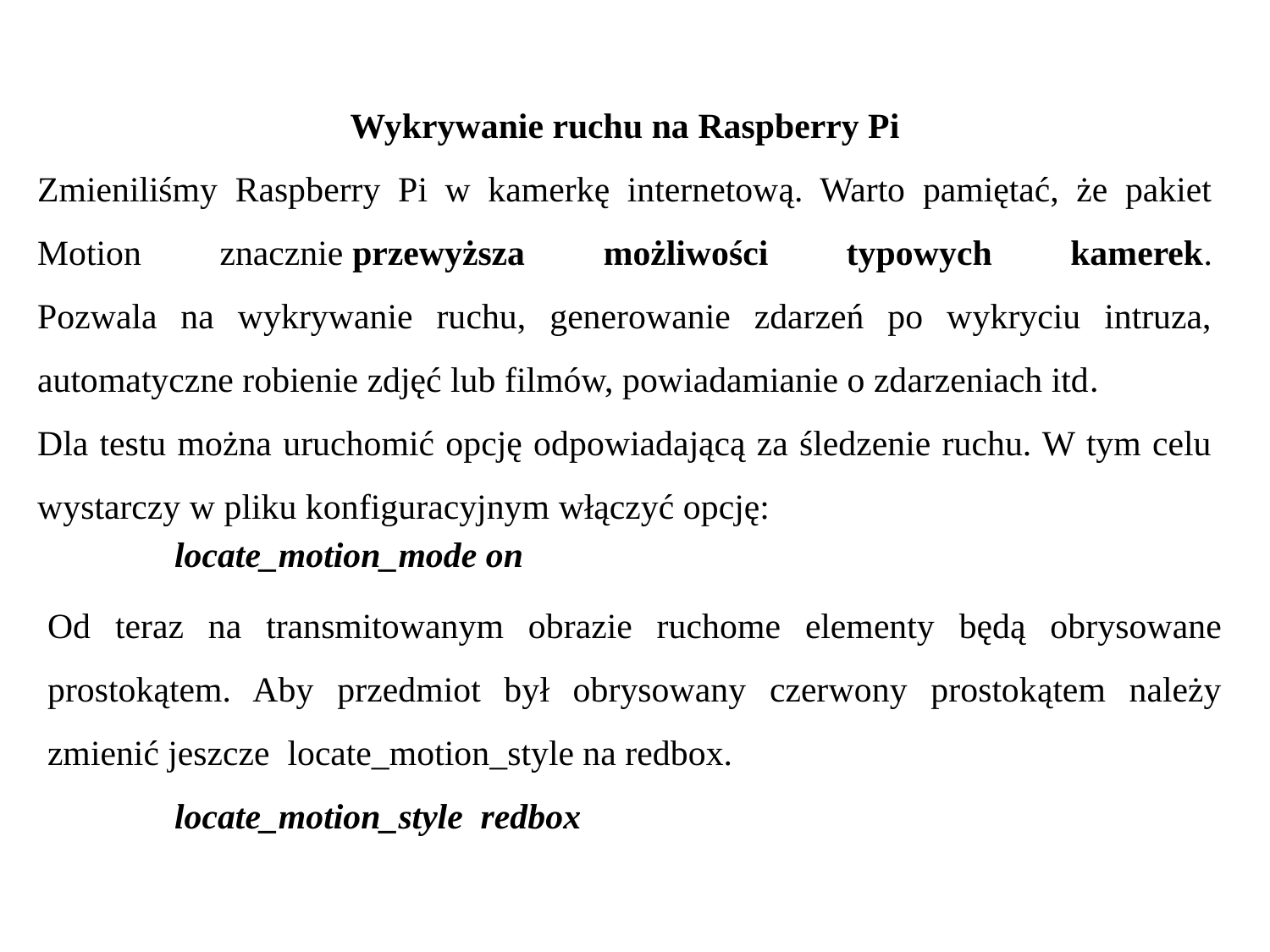

Wykrywanie ruchu na Raspberry Pi
Zmieniliśmy Raspberry Pi w kamerkę internetową. Warto pamiętać, że pakiet Motion znacznie przewyższa możliwości typowych kamerek.
Pozwala na wykrywanie ruchu, generowanie zdarzeń po wykryciu intruza, automatyczne robienie zdjęć lub filmów, powiadamianie o zdarzeniach itd.
Dla testu można uruchomić opcję odpowiadającą za śledzenie ruchu. W tym celu wystarczy w pliku konfiguracyjnym włączyć opcję:
	locate_motion_mode on
Od teraz na transmitowanym obrazie ruchome elementy będą obrysowane prostokątem. Aby przedmiot był obrysowany czerwony prostokątem należy zmienić jeszcze  locate_motion_style na redbox.
locate_motion_style  redbox